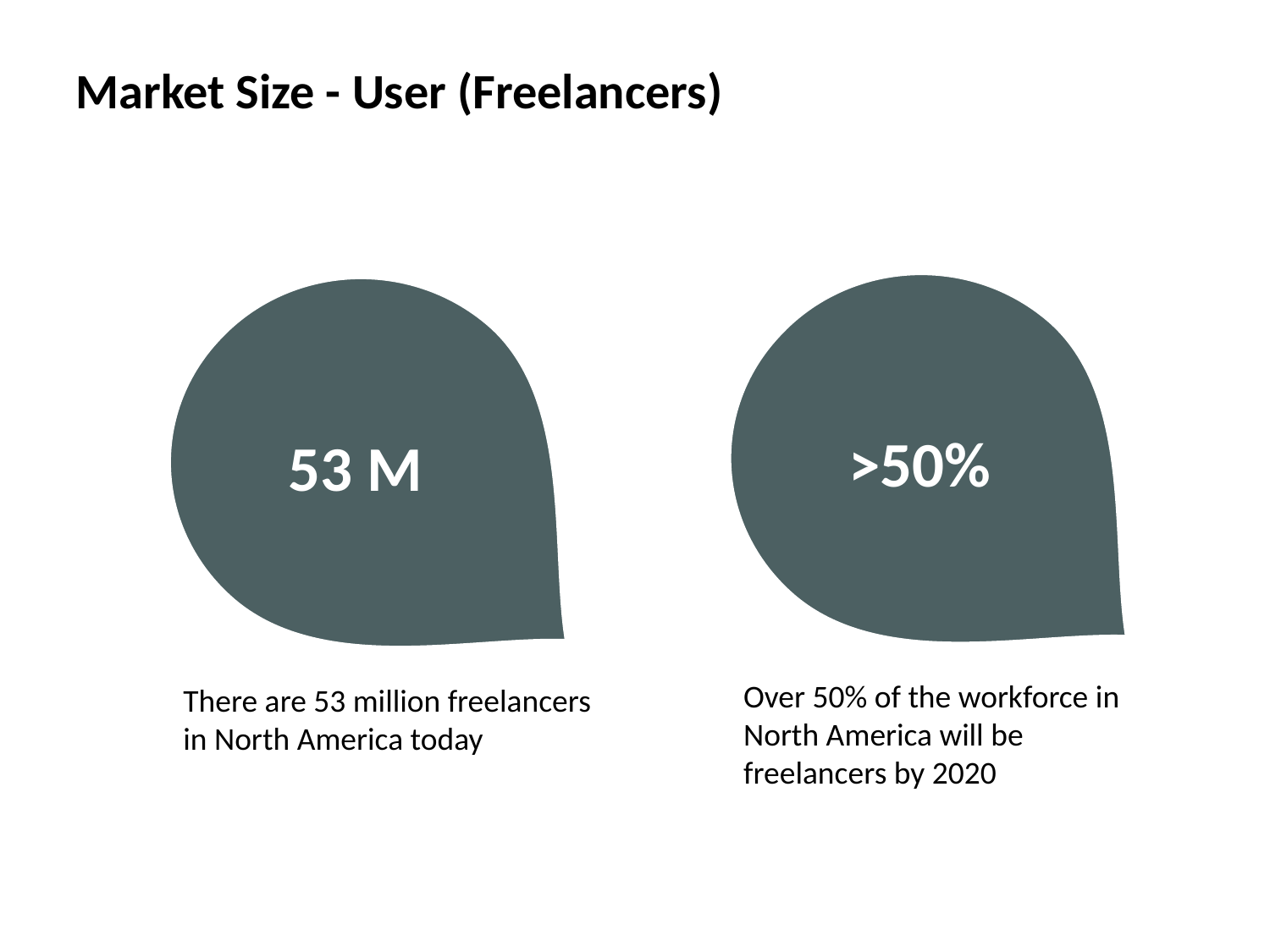

Market Size - User (Freelancers)

>50%
53 M
Over 50% of the workforce in North America will be freelancers by 2020
There are 53 million freelancers in North America today